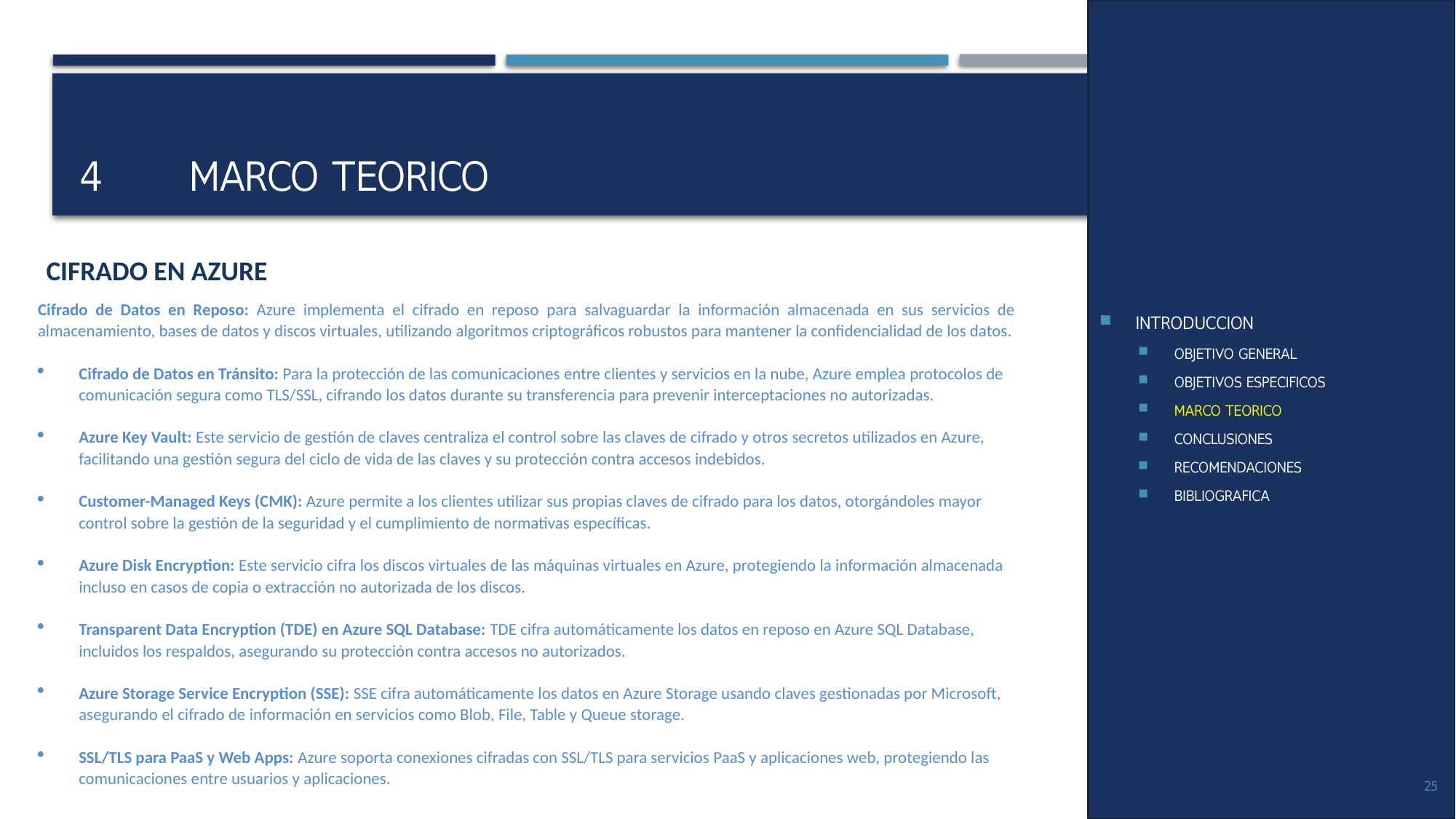

INTRODUCCION
OBJETIVO GENERAL
OBJETIVOS ESPECIFICOS
MARCO TEORICO
CONCLUSIONES
RECOMENDACIONES
BIBLIOGRAFICA
# 4	MARCO TEORICO
CIFRADO EN AZURE
Cifrado de Datos en Reposo: Azure implementa el cifrado en reposo para salvaguardar la información almacenada en sus servicios de almacenamiento, bases de datos y discos virtuales, utilizando algoritmos criptográficos robustos para mantener la confidencialidad de los datos.
Cifrado de Datos en Tránsito: Para la protección de las comunicaciones entre clientes y servicios en la nube, Azure emplea protocolos de comunicación segura como TLS/SSL, cifrando los datos durante su transferencia para prevenir interceptaciones no autorizadas.
Azure Key Vault: Este servicio de gestión de claves centraliza el control sobre las claves de cifrado y otros secretos utilizados en Azure, facilitando una gestión segura del ciclo de vida de las claves y su protección contra accesos indebidos.
Customer-Managed Keys (CMK): Azure permite a los clientes utilizar sus propias claves de cifrado para los datos, otorgándoles mayor control sobre la gestión de la seguridad y el cumplimiento de normativas específicas.
Azure Disk Encryption: Este servicio cifra los discos virtuales de las máquinas virtuales en Azure, protegiendo la información almacenada incluso en casos de copia o extracción no autorizada de los discos.
Transparent Data Encryption (TDE) en Azure SQL Database: TDE cifra automáticamente los datos en reposo en Azure SQL Database, incluidos los respaldos, asegurando su protección contra accesos no autorizados.
Azure Storage Service Encryption (SSE): SSE cifra automáticamente los datos en Azure Storage usando claves gestionadas por Microsoft, asegurando el cifrado de información en servicios como Blob, File, Table y Queue storage.
SSL/TLS para PaaS y Web Apps: Azure soporta conexiones cifradas con SSL/TLS para servicios PaaS y aplicaciones web, protegiendo las comunicaciones entre usuarios y aplicaciones.
25